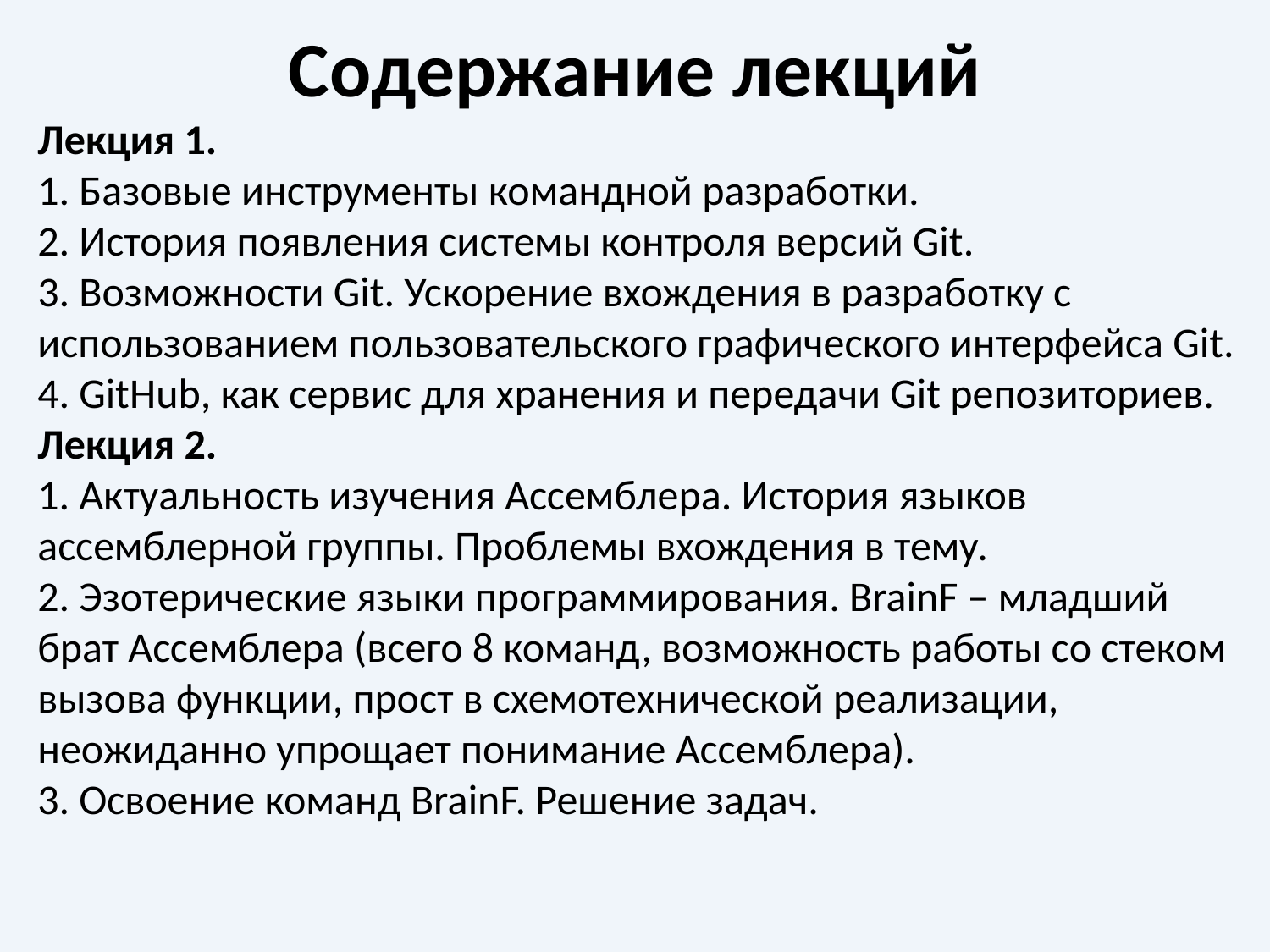

# Содержание лекций
Лекция 1.
1. Базовые инструменты командной разработки.
2. История появления системы контроля версий Git.
3. Возможности Git. Ускорение вхождения в разработку с использованием пользовательского графического интерфейса Git.
4. GitHub, как сервис для хранения и передачи Git репозиториев.
Лекция 2.
1. Актуальность изучения Ассемблера. История языков ассемблерной группы. Проблемы вхождения в тему.
2. Эзотерические языки программирования. BrainF – младший брат Ассемблера (всего 8 команд, возможность работы со стеком вызова функции, прост в схемотехнической реализации, неожиданно упрощает понимание Ассемблера).
3. Освоение команд BrainF. Решение задач.